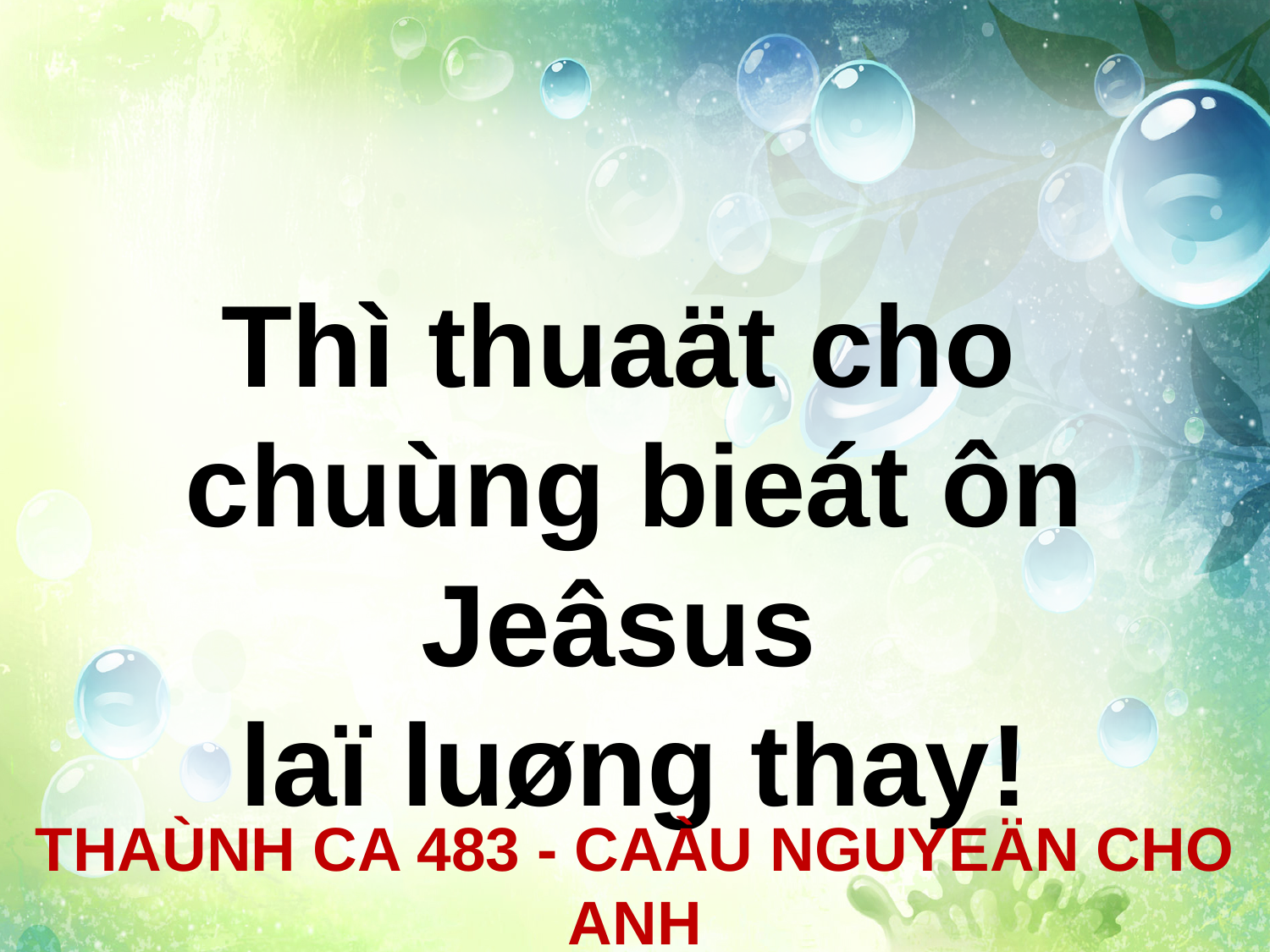

Thì thuaät cho
chuùng bieát ôn Jeâsus
laï luøng thay!
THAÙNH CA 483 - CAÀU NGUYEÄN CHO ANH